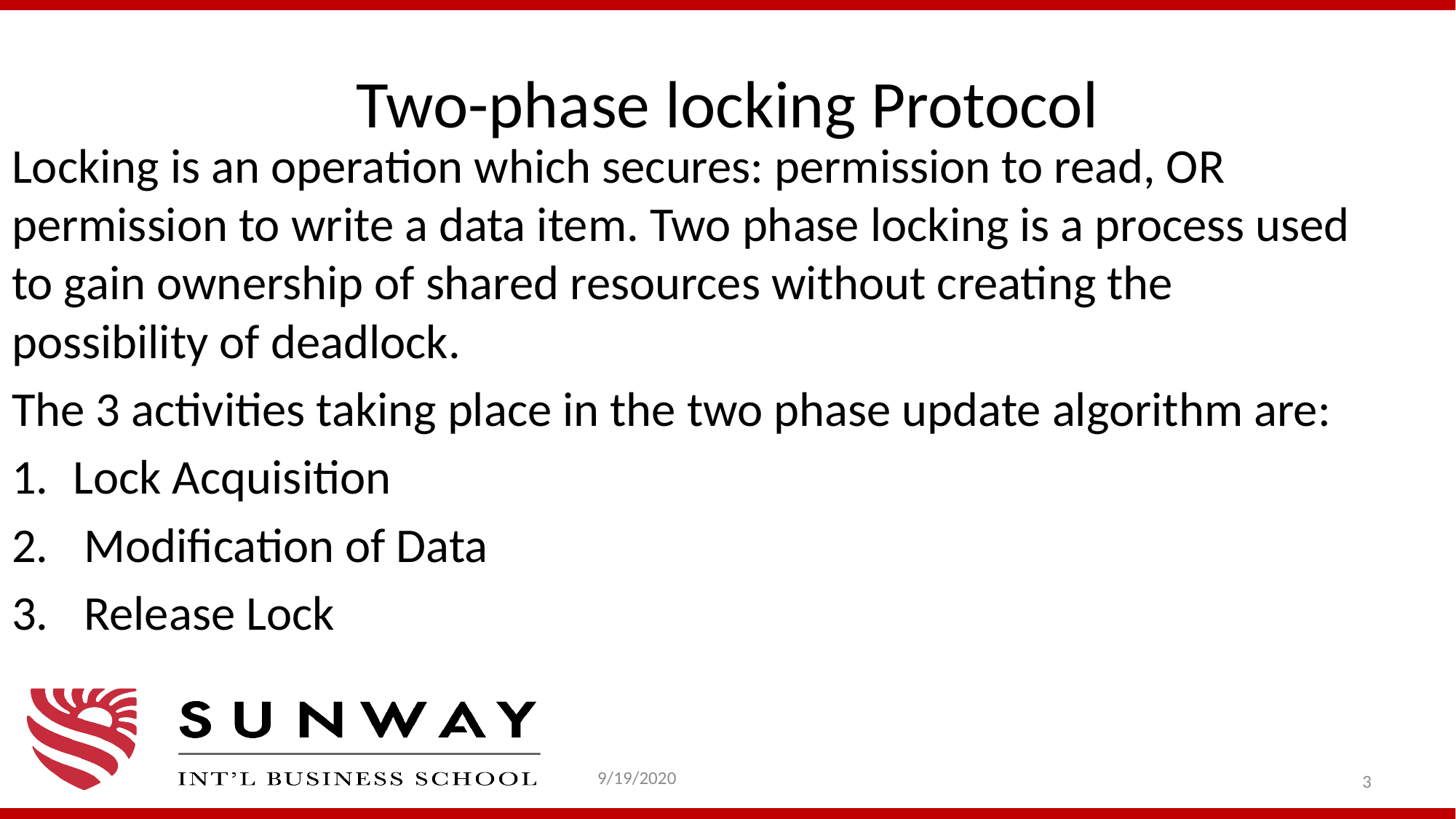

# Two-phase locking Protocol
Locking is an operation which secures: permission to read, OR permission to write a data item. Two phase locking is a process used to gain ownership of shared resources without creating the possibility of deadlock.
The 3 activities taking place in the two phase update algorithm are:
Lock Acquisition
 Modification of Data
 Release Lock
9/19/2020
3